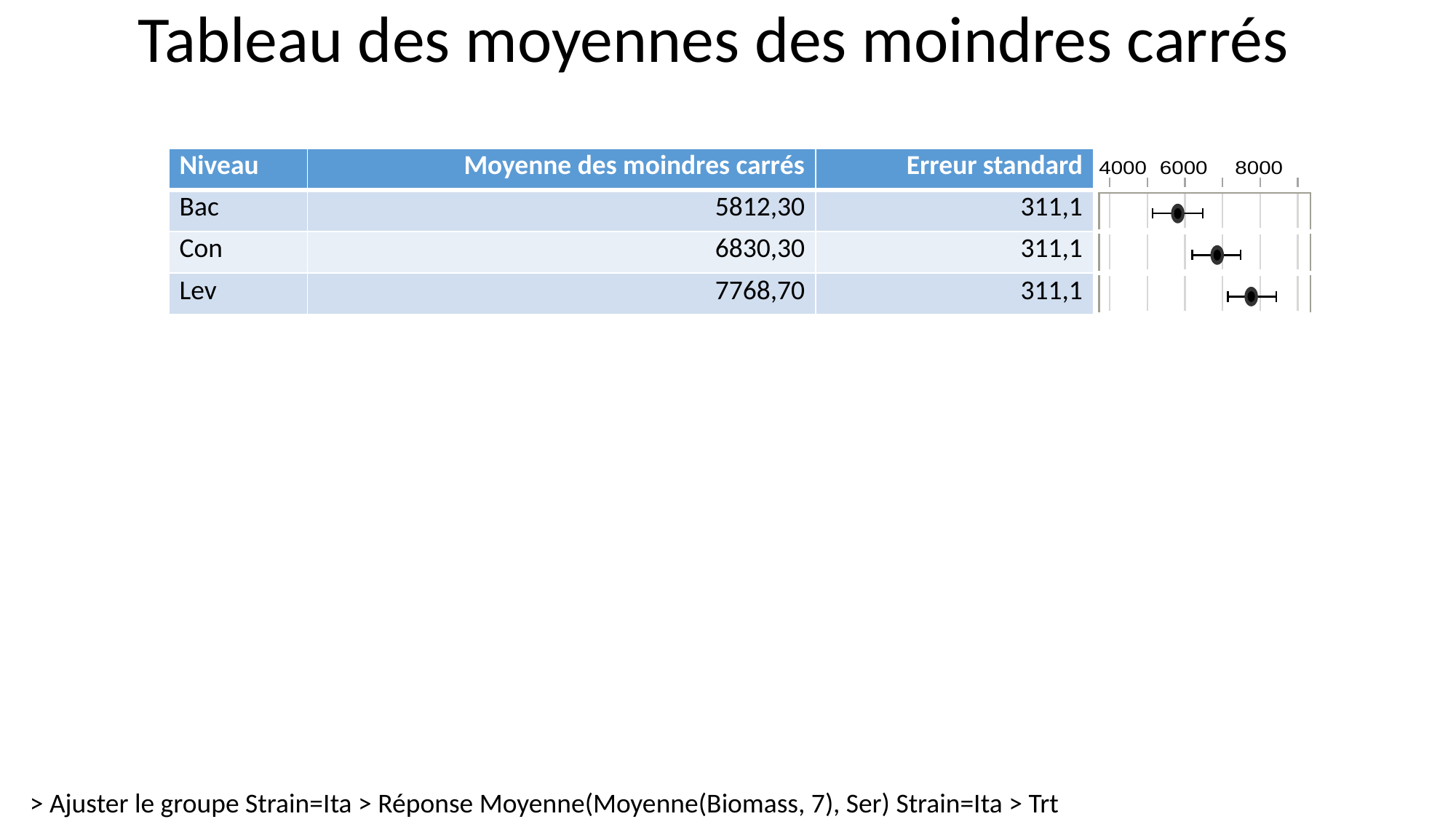

# Tableau des moyennes des moindres carrés
| Niveau | Moyenne des moindres carrés | Erreur standard |  |
| --- | --- | --- | --- |
| Bac | 5812,30 | 311,1 |  |
| Con | 6830,30 | 311,1 |  |
| Lev | 7768,70 | 311,1 |  |
> Ajuster le groupe Strain=Ita > Réponse Moyenne(Moyenne(Biomass, 7), Ser) Strain=Ita > Trt